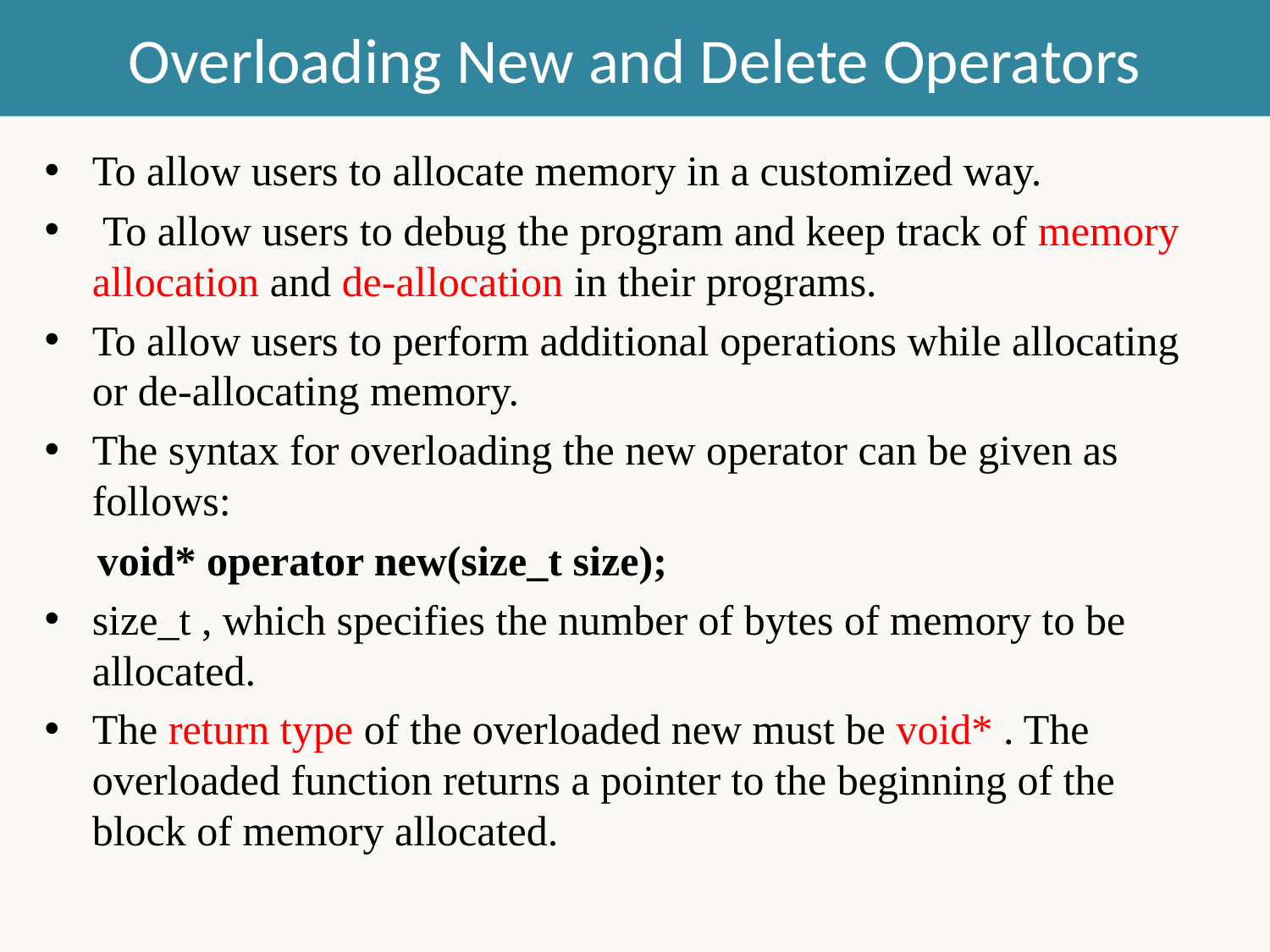

# Overloading New and Delete Operators
To allow users to allocate memory in a customized way.
 To allow users to debug the program and keep track of memory allocation and de-allocation in their programs.
To allow users to perform additional operations while allocating or de-allocating memory.
The syntax for overloading the new operator can be given as follows:
     void* operator new(size_t size);
size_t , which specifies the number of bytes of memory to be allocated.
The return type of the overloaded new must be void* . The overloaded function returns a pointer to the beginning of the block of memory allocated.